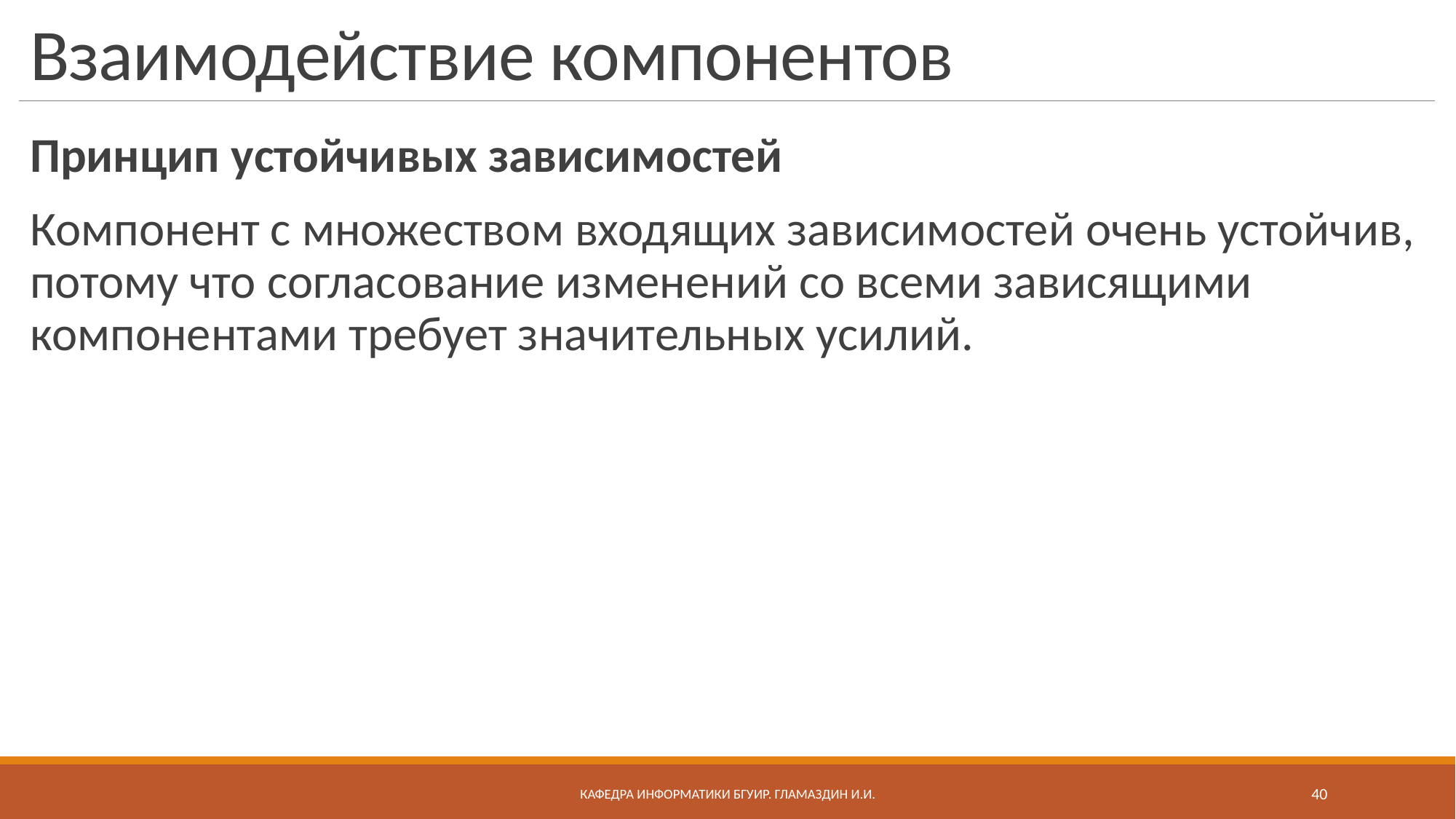

# Взаимодействие компонентов
Принцип устойчивых зависимостей
Компонент с множеством входящих зависимостей очень устойчив, потому что согласование изменений со всеми зависящими компонентами требует значительных усилий.

Кафедра информатики бгуир. Гламаздин И.и.
40